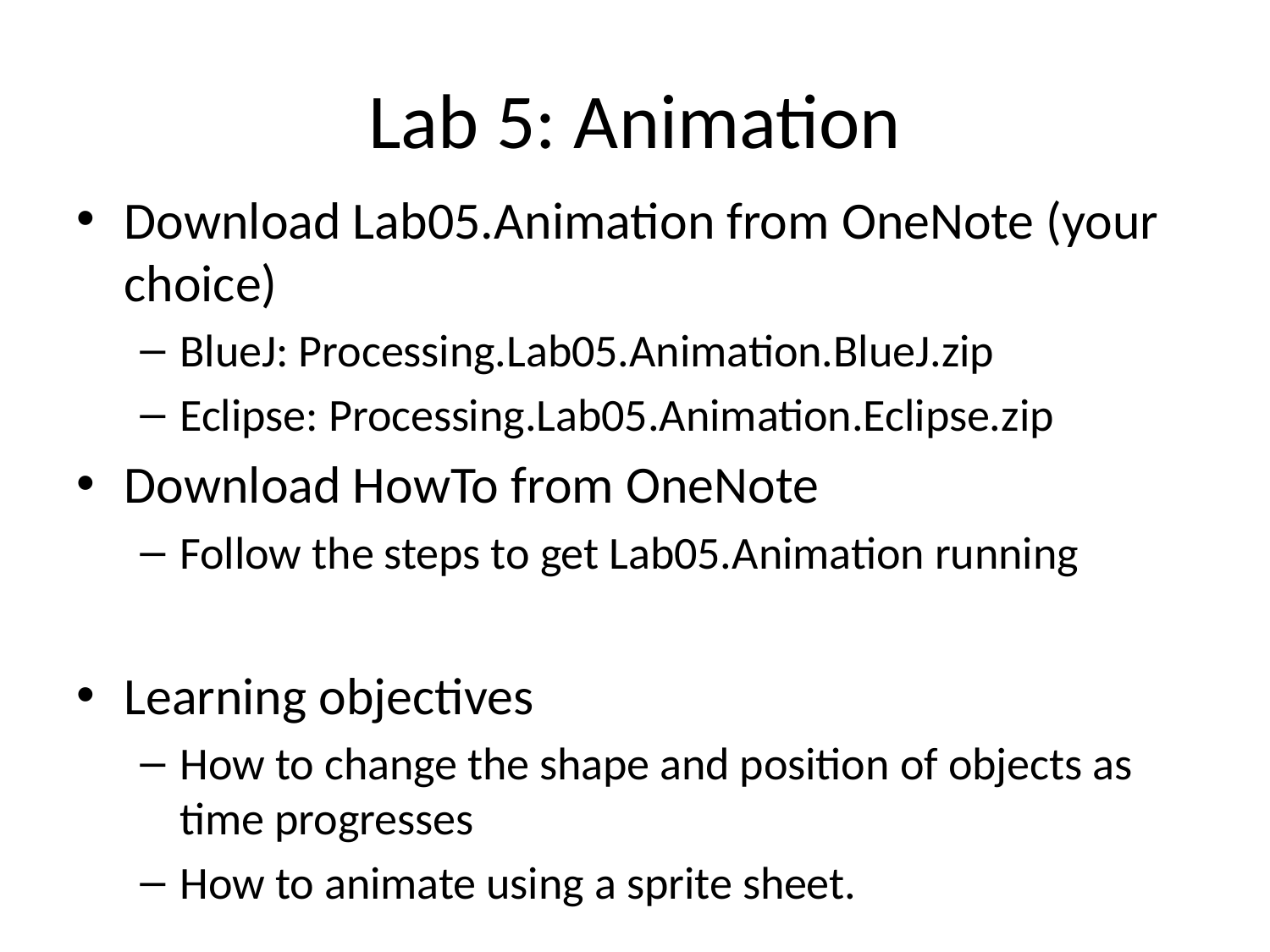

# Lab 5: Animation
Download Lab05.Animation from OneNote (your choice)
BlueJ: Processing.Lab05.Animation.BlueJ.zip
Eclipse: Processing.Lab05.Animation.Eclipse.zip
Download HowTo from OneNote
Follow the steps to get Lab05.Animation running

Learning objectives
How to change the shape and position of objects as time progresses
How to animate using a sprite sheet.